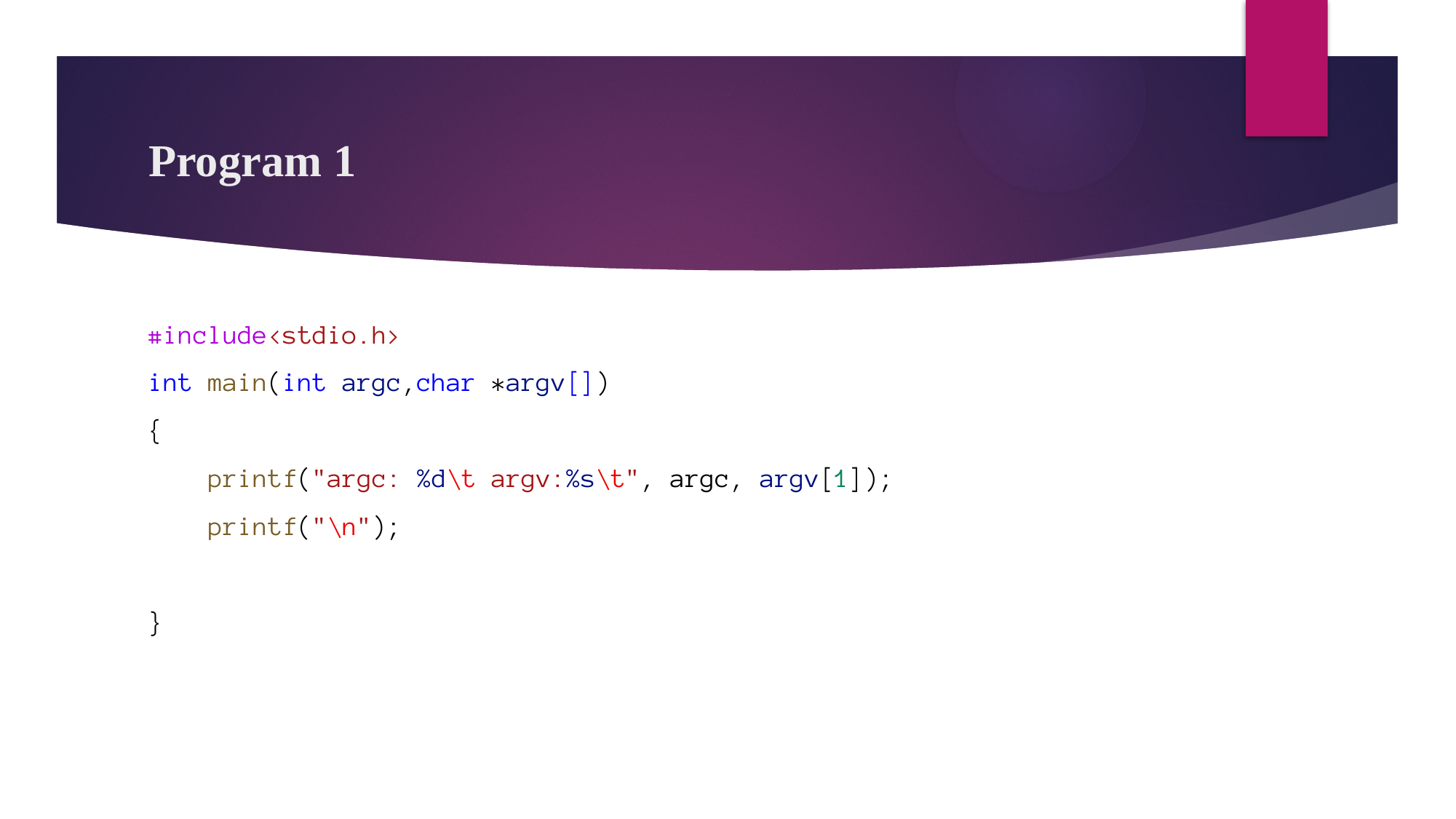

# Program 1
#include<stdio.h>
int main(int argc,char *argv[])
{
    printf("argc: %d\t argv:%s\t", argc, argv[1]);
    printf("\n");

}